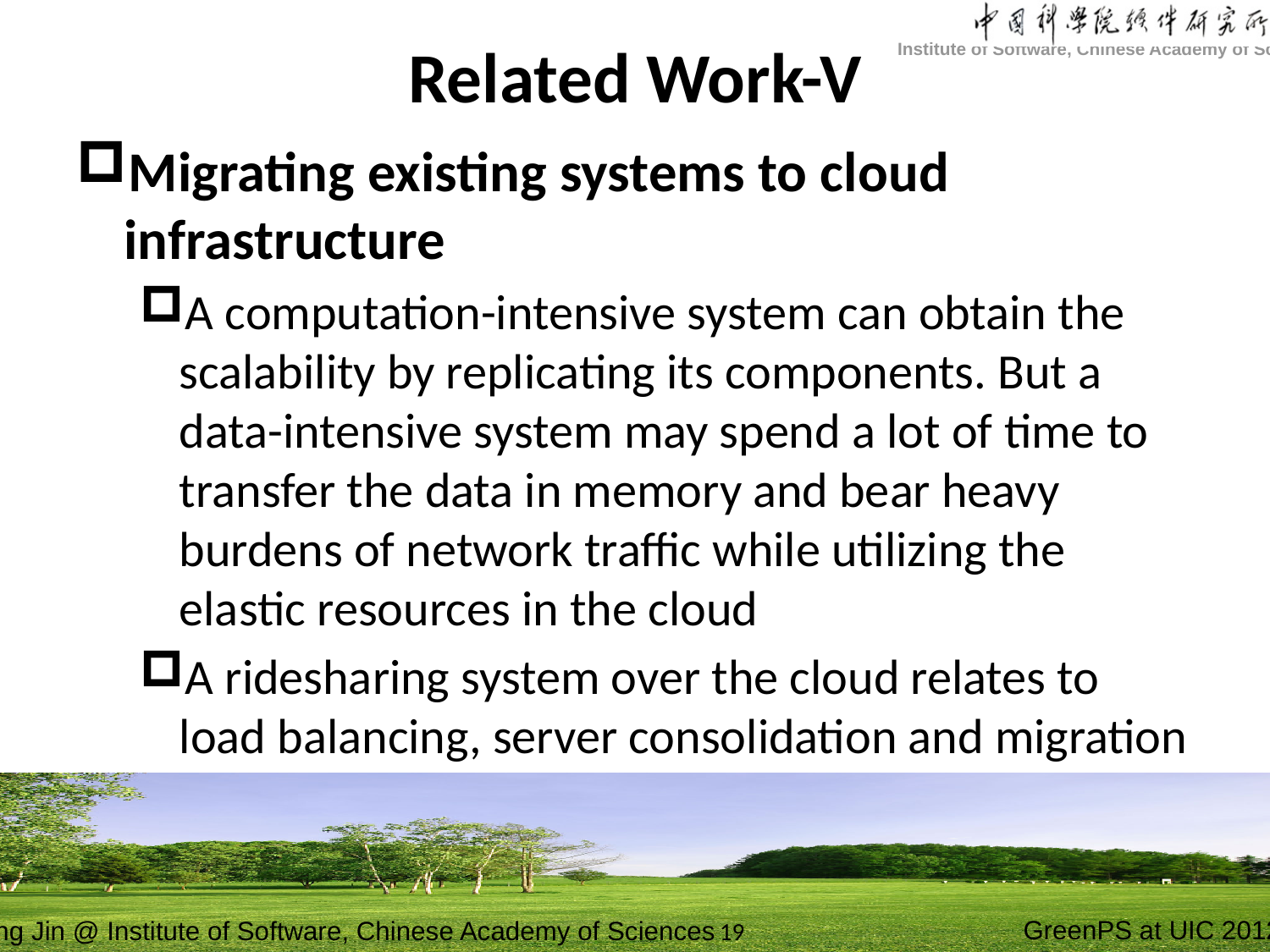

# Related Work-V
Migrating existing systems to cloud infrastructure
A computation-intensive system can obtain the scalability by replicating its components. But a data-intensive system may spend a lot of time to transfer the data in memory and bear heavy burdens of network traffic while utilizing the elastic resources in the cloud
A ridesharing system over the cloud relates to load balancing, server consolidation and migration